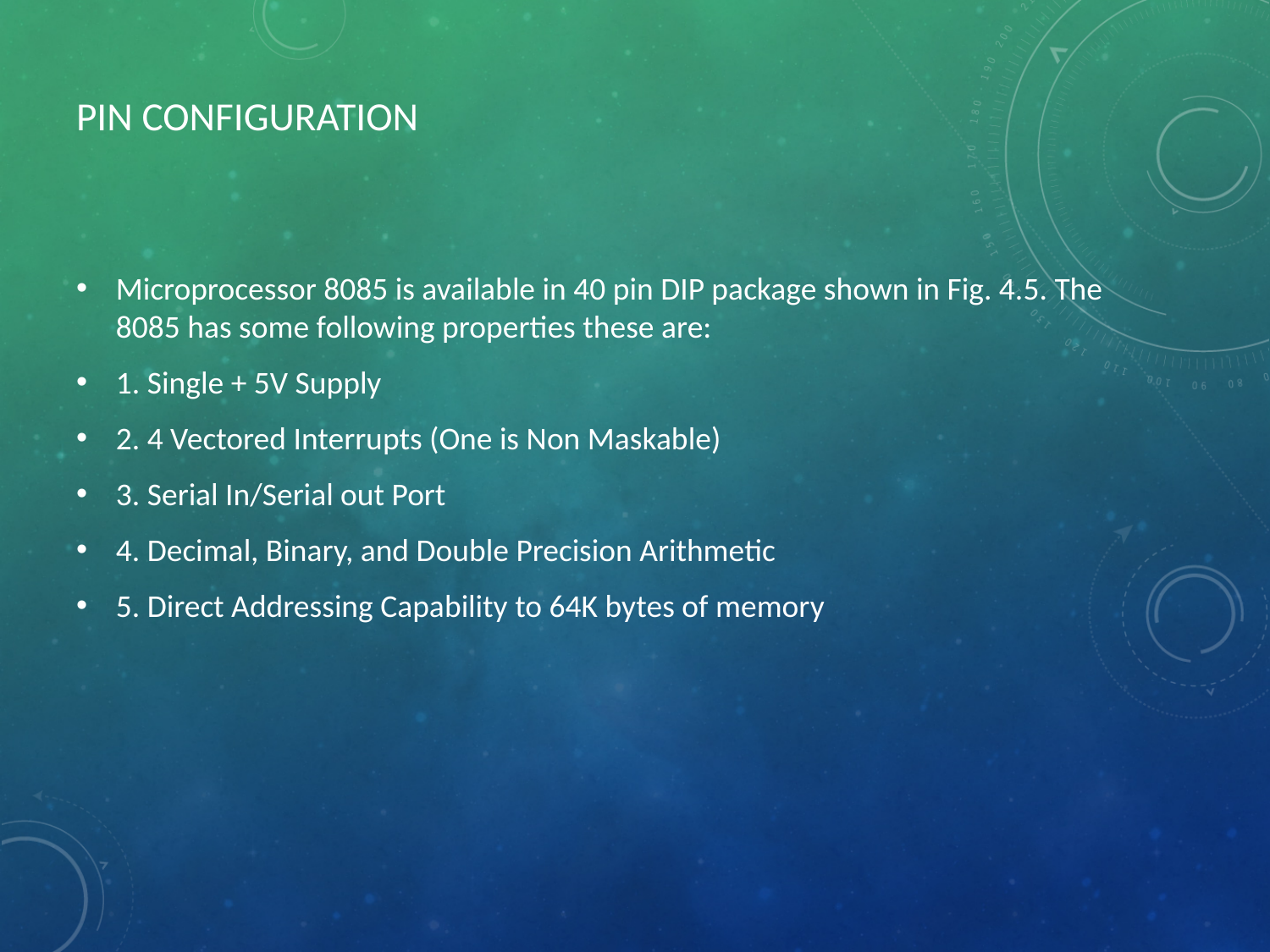

# PIN CONFIGURATION
Microprocessor 8085 is available in 40 pin DIP package shown in Fig. 4.5. The 8085 has some following properties these are:
1. Single + 5V Supply
2. 4 Vectored Interrupts (One is Non Maskable)
3. Serial In/Serial out Port
4. Decimal, Binary, and Double Precision Arithmetic
5. Direct Addressing Capability to 64K bytes of memory